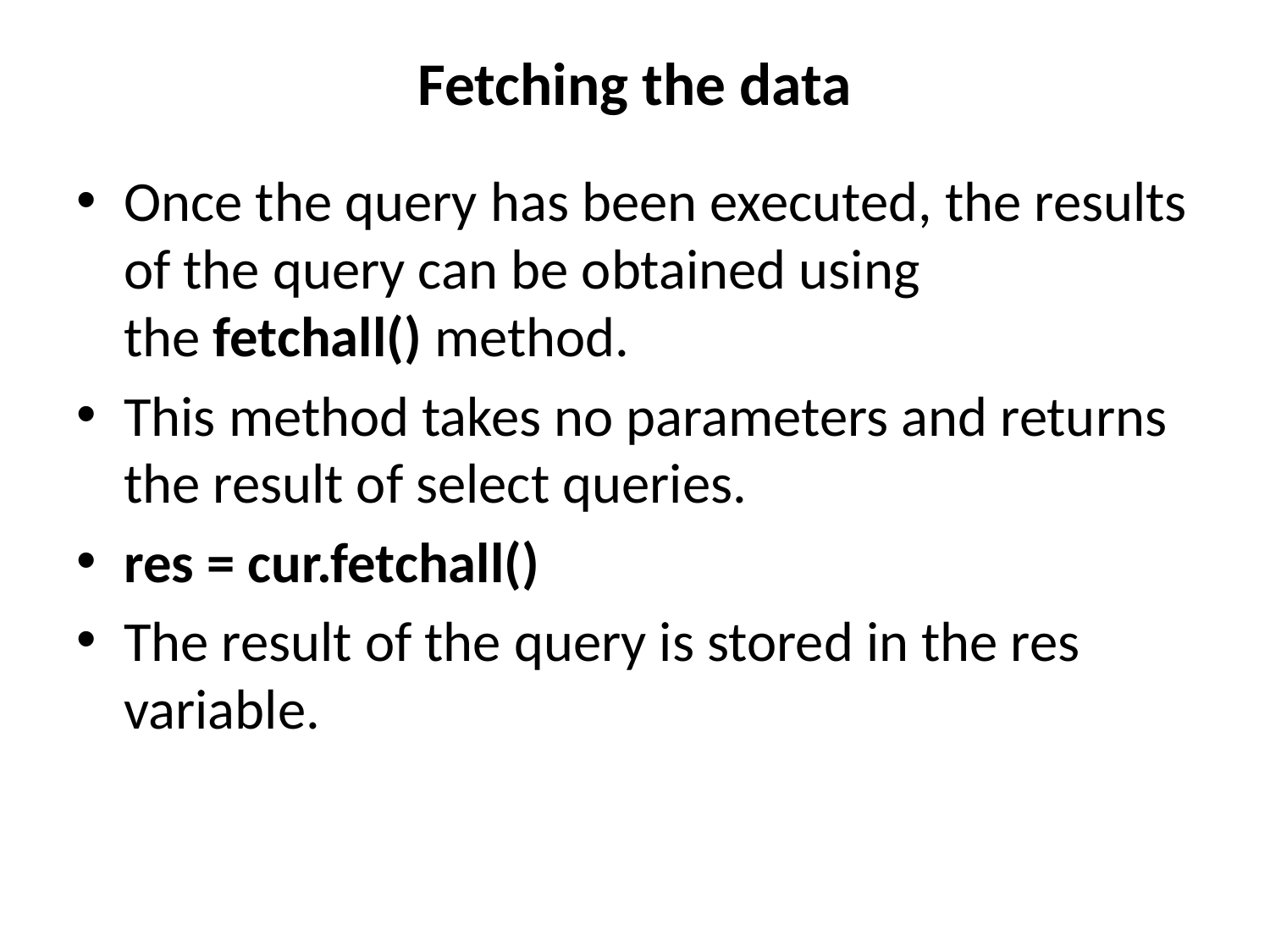

# Fetching the data
Once the query has been executed, the results of the query can be obtained using the fetchall() method.
This method takes no parameters and returns the result of select queries.
res = cur.fetchall()
The result of the query is stored in the res variable.